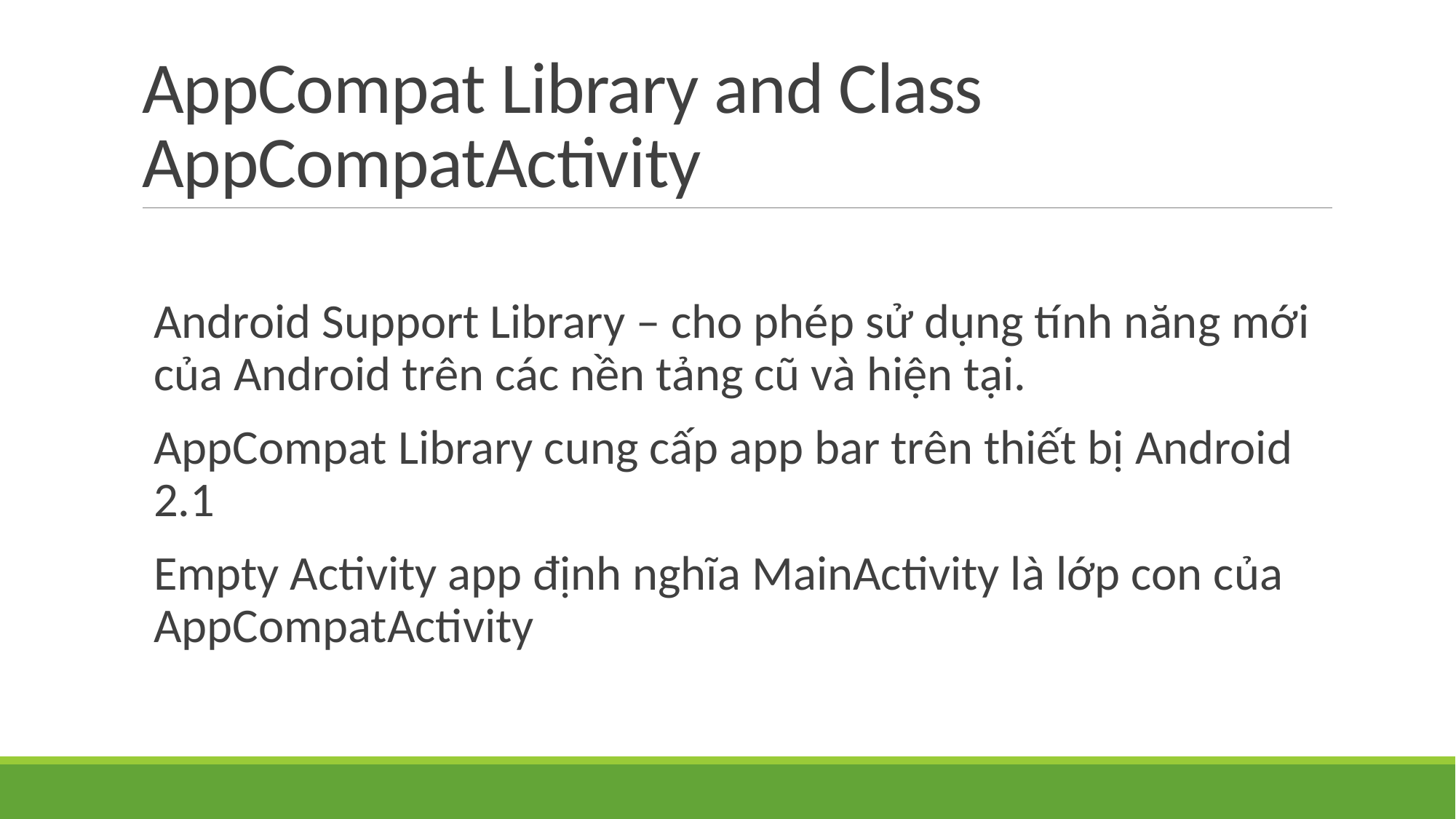

# AppCompat Library and Class AppCompatActivity
Android Support Library – cho phép sử dụng tính năng mới của Android trên các nền tảng cũ và hiện tại.
AppCompat Library cung cấp app bar trên thiết bị Android 2.1
Empty Activity app định nghĩa MainActivity là lớp con của AppCompatActivity